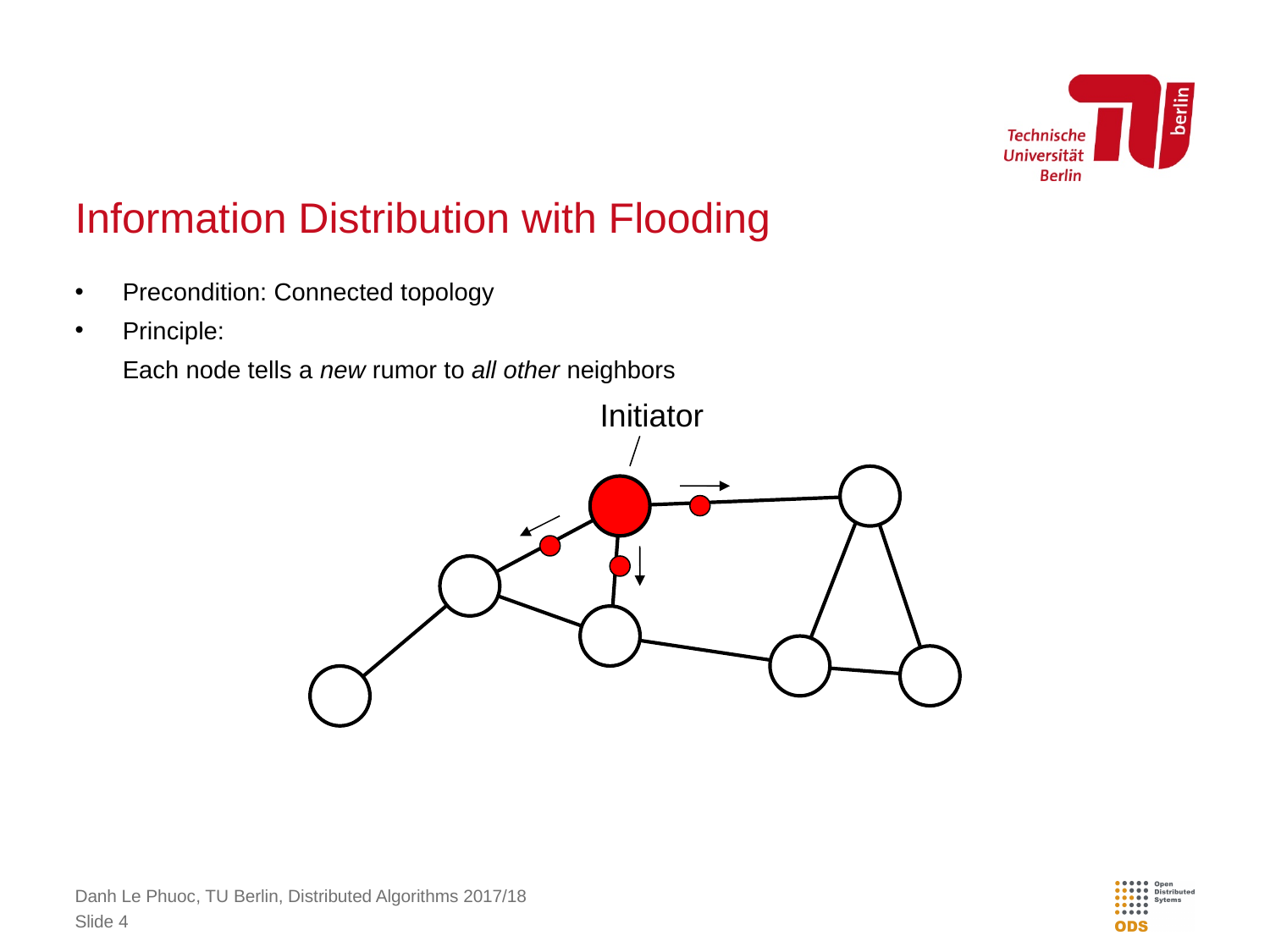

# Information Distribution with Flooding
Precondition: Connected topology
Principle:
Each node tells a new rumor to all other neighbors

Initiator

Danh Le Phuoc, TU Berlin, Distributed Algorithms 2017/18
Slide 4